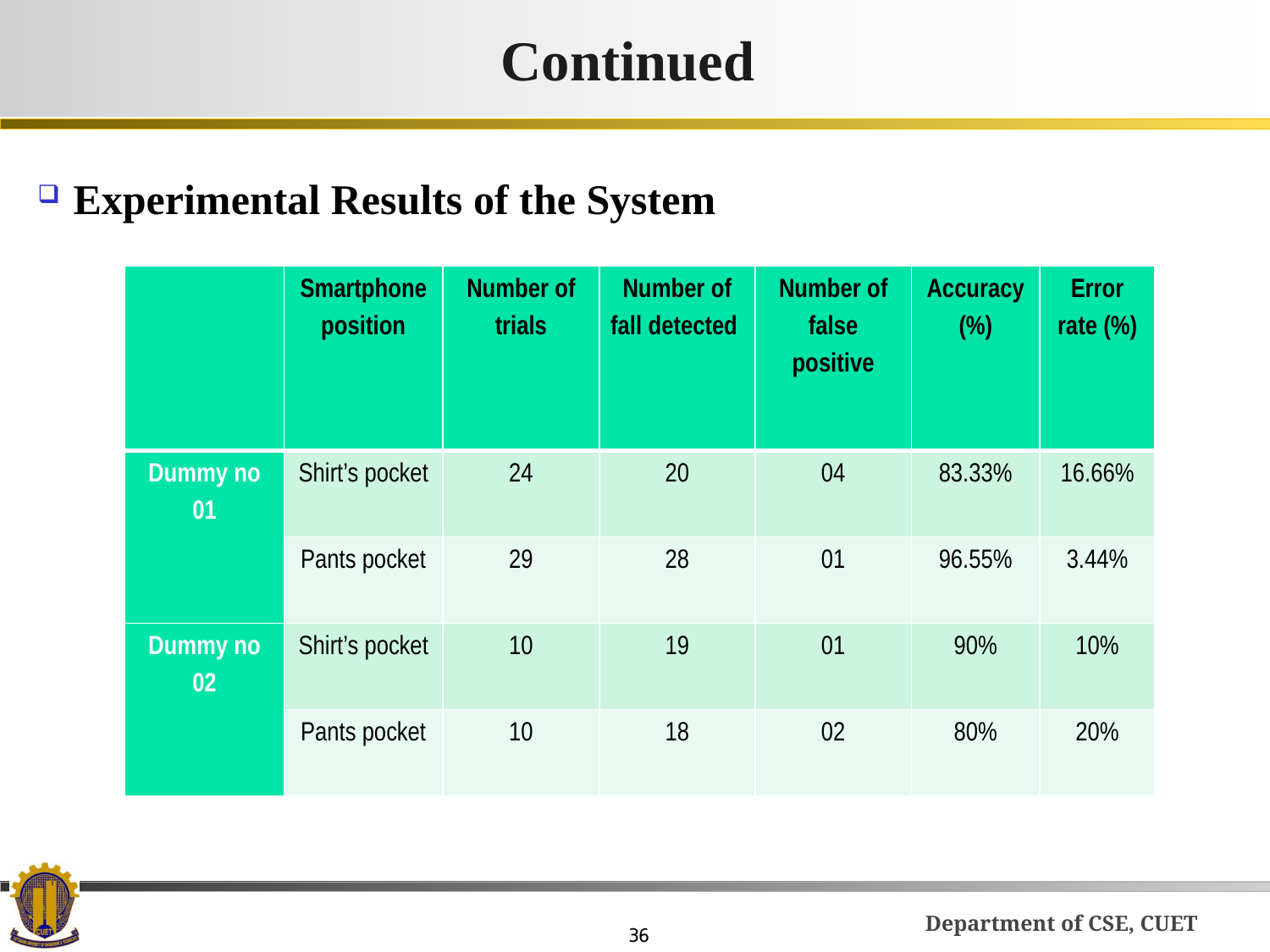

# Continued
Experimental Results of the System
|  | Smartphone position | Number of trials | Number of fall detected | Number of false positive | Accuracy (%) | Error rate (%) |
| --- | --- | --- | --- | --- | --- | --- |
| Dummy no 01 | Shirt’s pocket | 24 | 20 | 04 | 83.33% | 16.66% |
|  | Pants pocket | 29 | 28 | 01 | 96.55% | 3.44% |
| Dummy no 02 | Shirt’s pocket | 10 | 19 | 01 | 90% | 10% |
|  | Pants pocket | 10 | 18 | 02 | 80% | 20% |